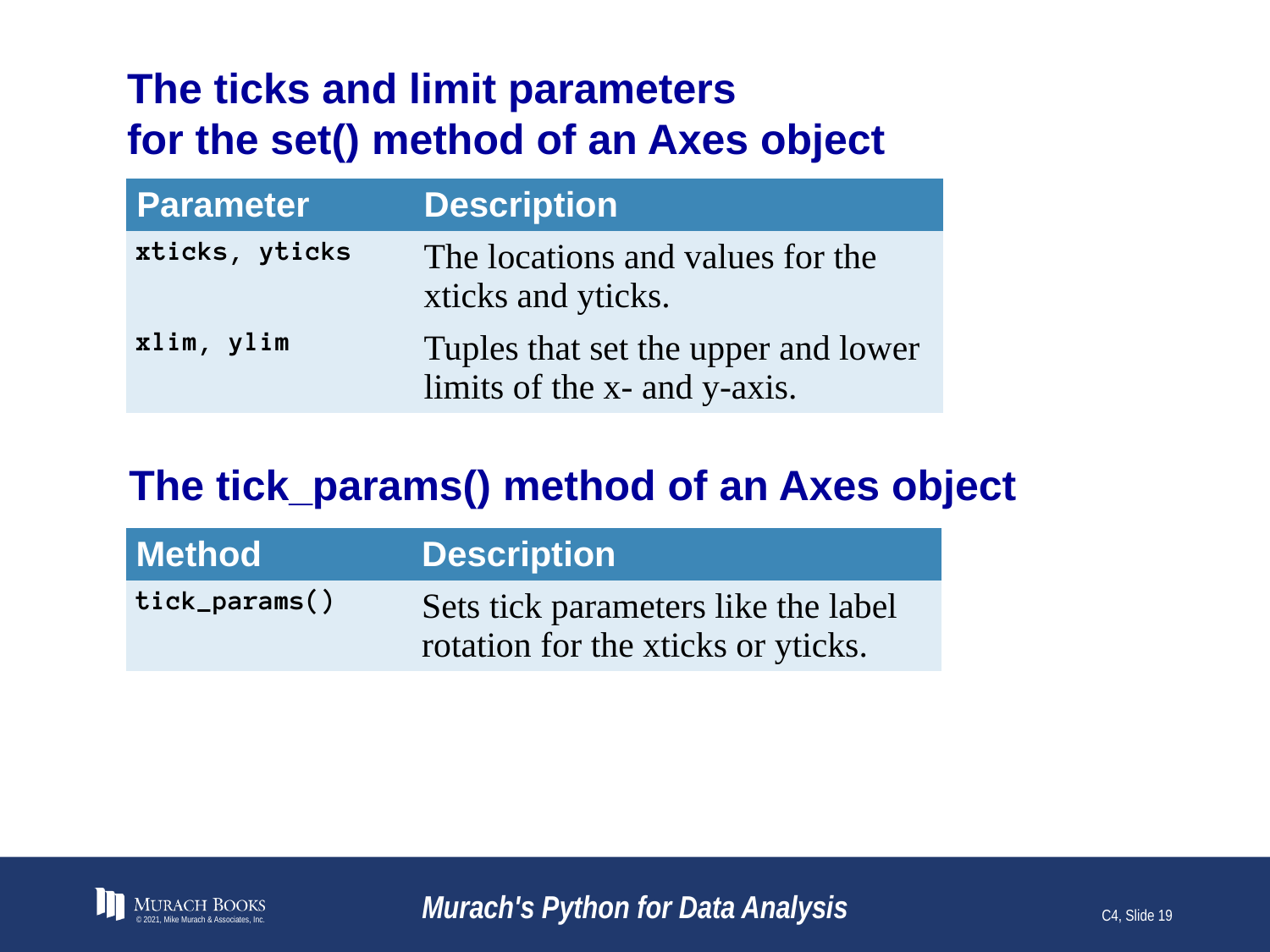

# The ticks and limit parameters for the set() method of an Axes object
| Parameter | Description |
| --- | --- |
| xticks, yticks | The locations and values for the xticks and yticks. |
| xlim, ylim | Tuples that set the upper and lower limits of the x- and y-axis. |
The tick_params() method of an Axes object

| Method | Description |
| --- | --- |
| tick\_params() | Sets tick parameters like the label rotation for the xticks or yticks. |
© 2021, Mike Murach & Associates, Inc.
Murach's Python for Data Analysis

C4, Slide 19